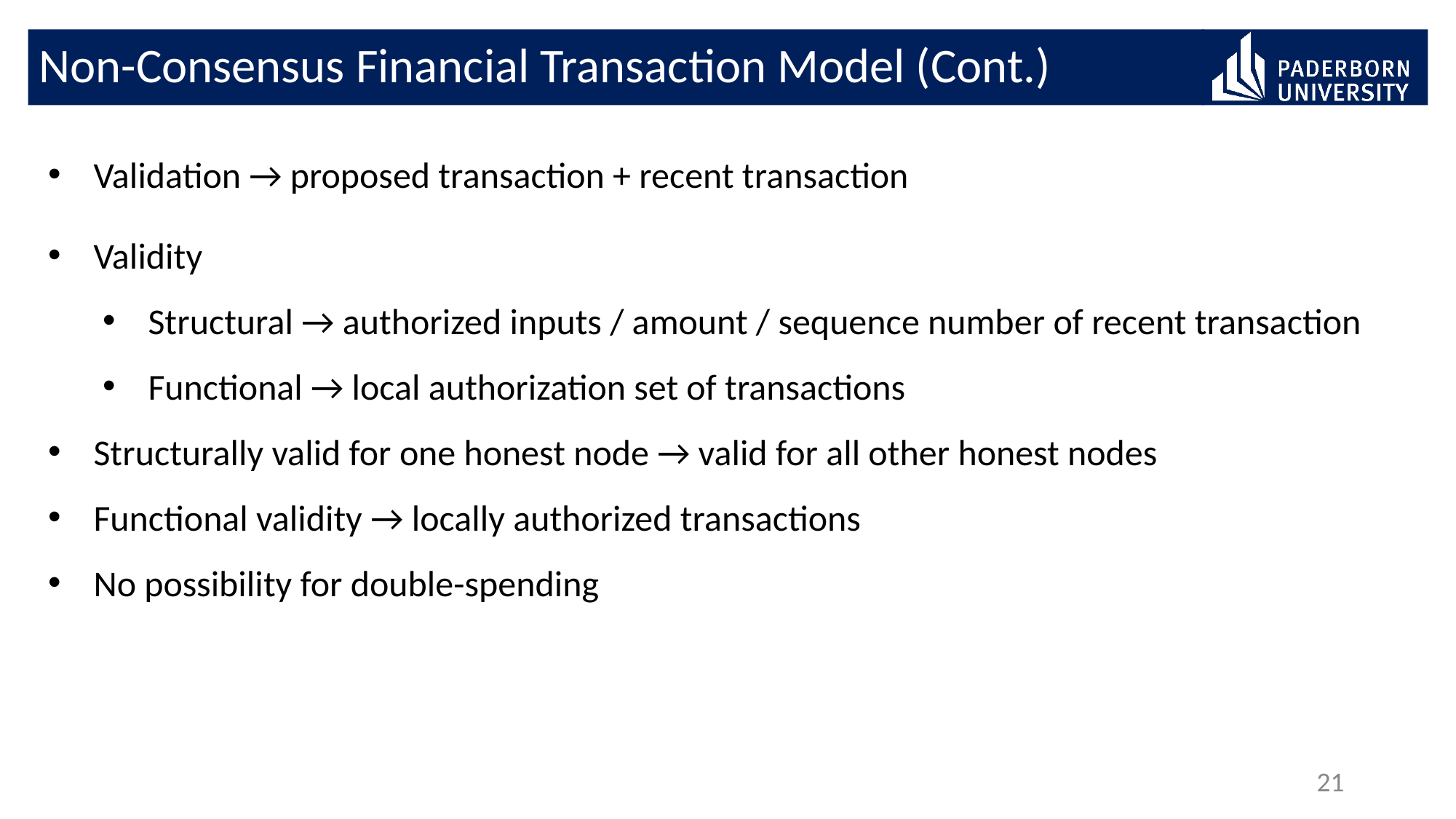

# Non-Consensus Financial Transaction Model (Cont.)
Validation → proposed transaction + recent transaction
Validity
Structural → authorized inputs / amount / sequence number of recent transaction
Functional → local authorization set of transactions
Structurally valid for one honest node → valid for all other honest nodes
Functional validity → locally authorized transactions
No possibility for double-spending
21